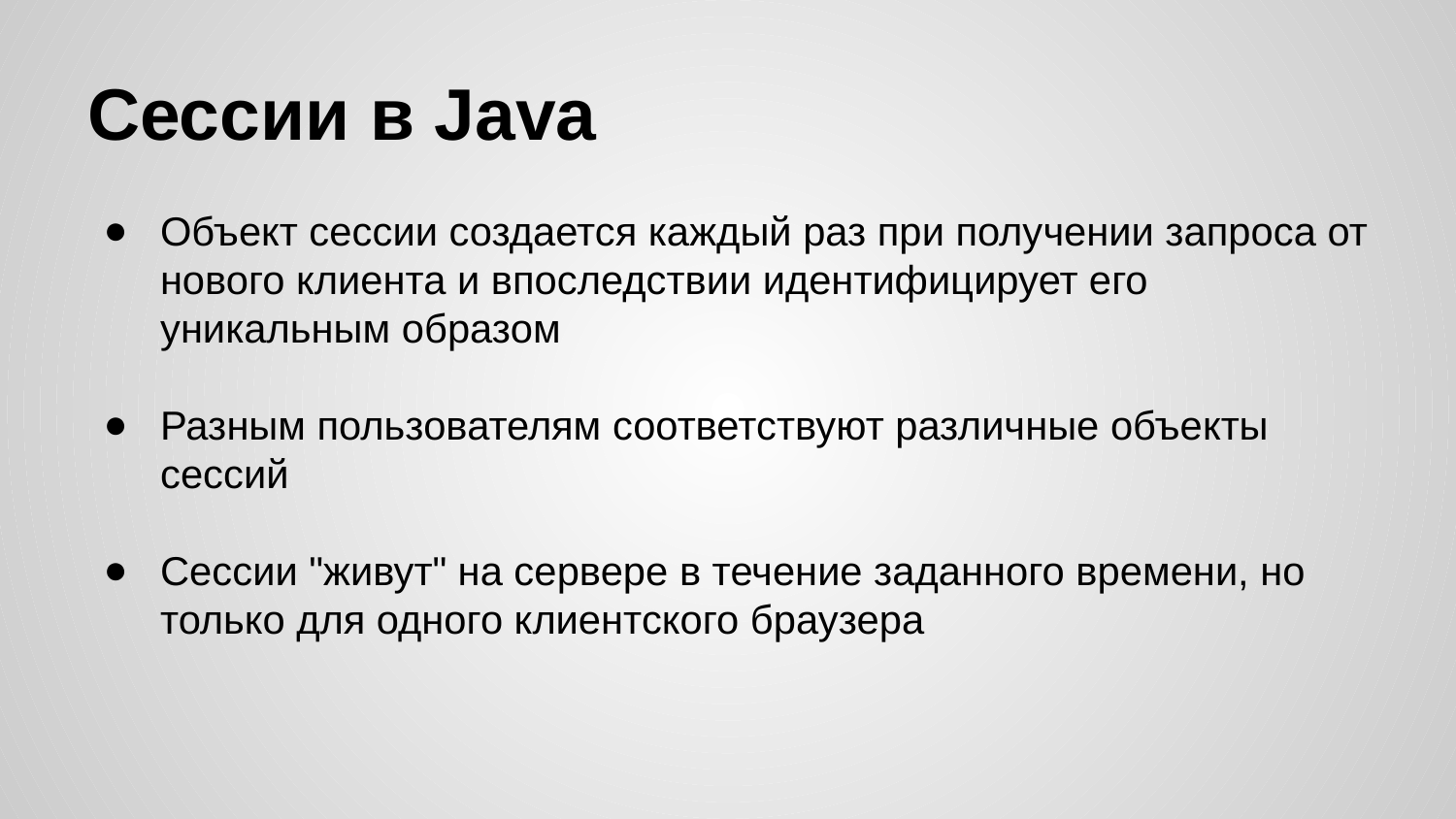

# Сессии в Java
Объект сессии создается каждый раз при получении запроса от нового клиента и впоследствии идентифицирует его уникальным образом

Разным пользователям соответствуют различные объекты сессий

Сессии "живут" на сервере в течение заданного времени, но только для одного клиентского браузера